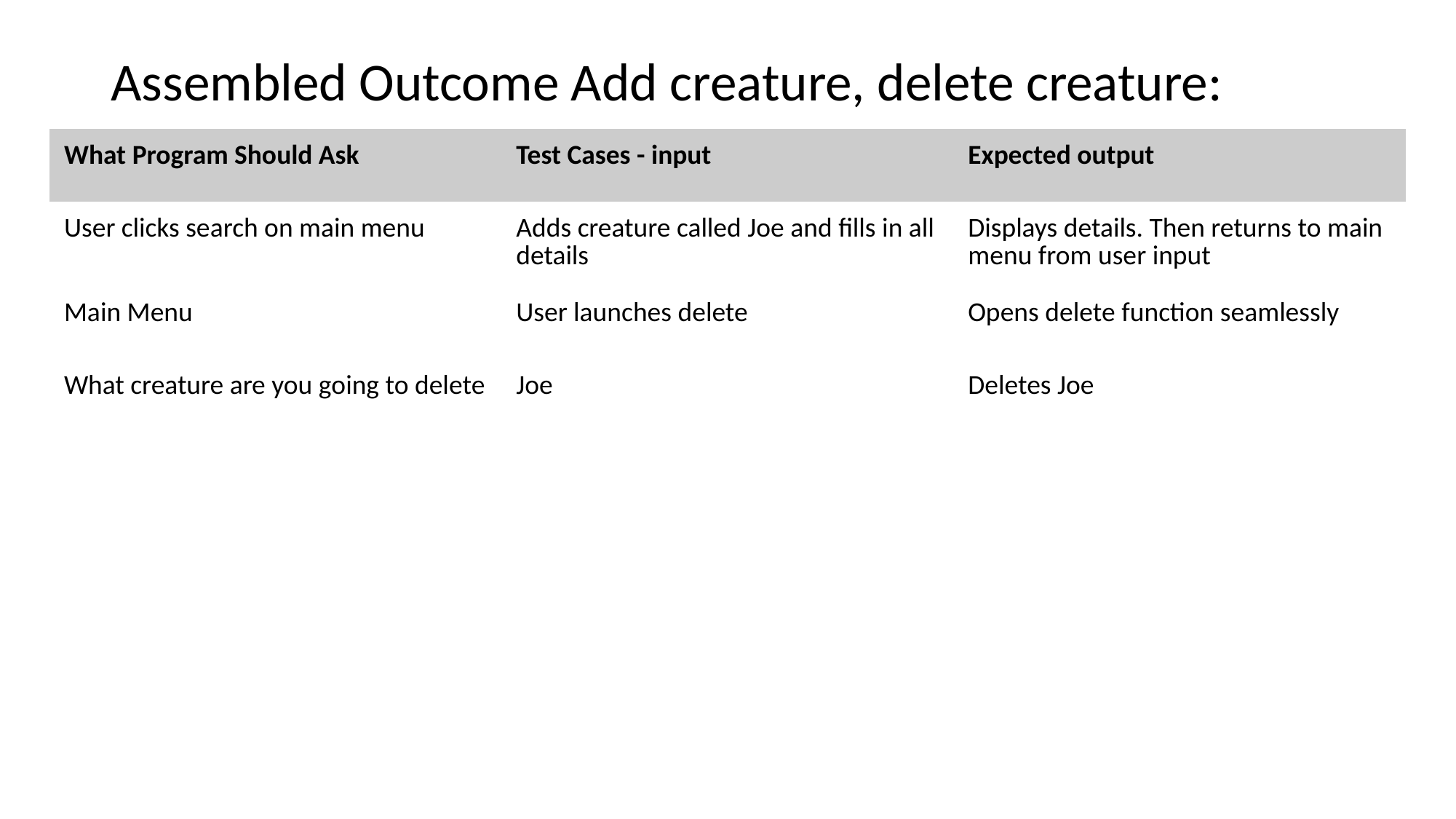

# Assembled Outcome Add creature, delete creature:
| What Program Should Ask | Test Cases - input | Expected output |
| --- | --- | --- |
| User clicks search on main menu | Adds creature called Joe and fills in all details | Displays details. Then returns to main menu from user input |
| Main Menu | User launches delete | Opens delete function seamlessly |
| What creature are you going to delete | Joe | Deletes Joe |
|  |  |  |